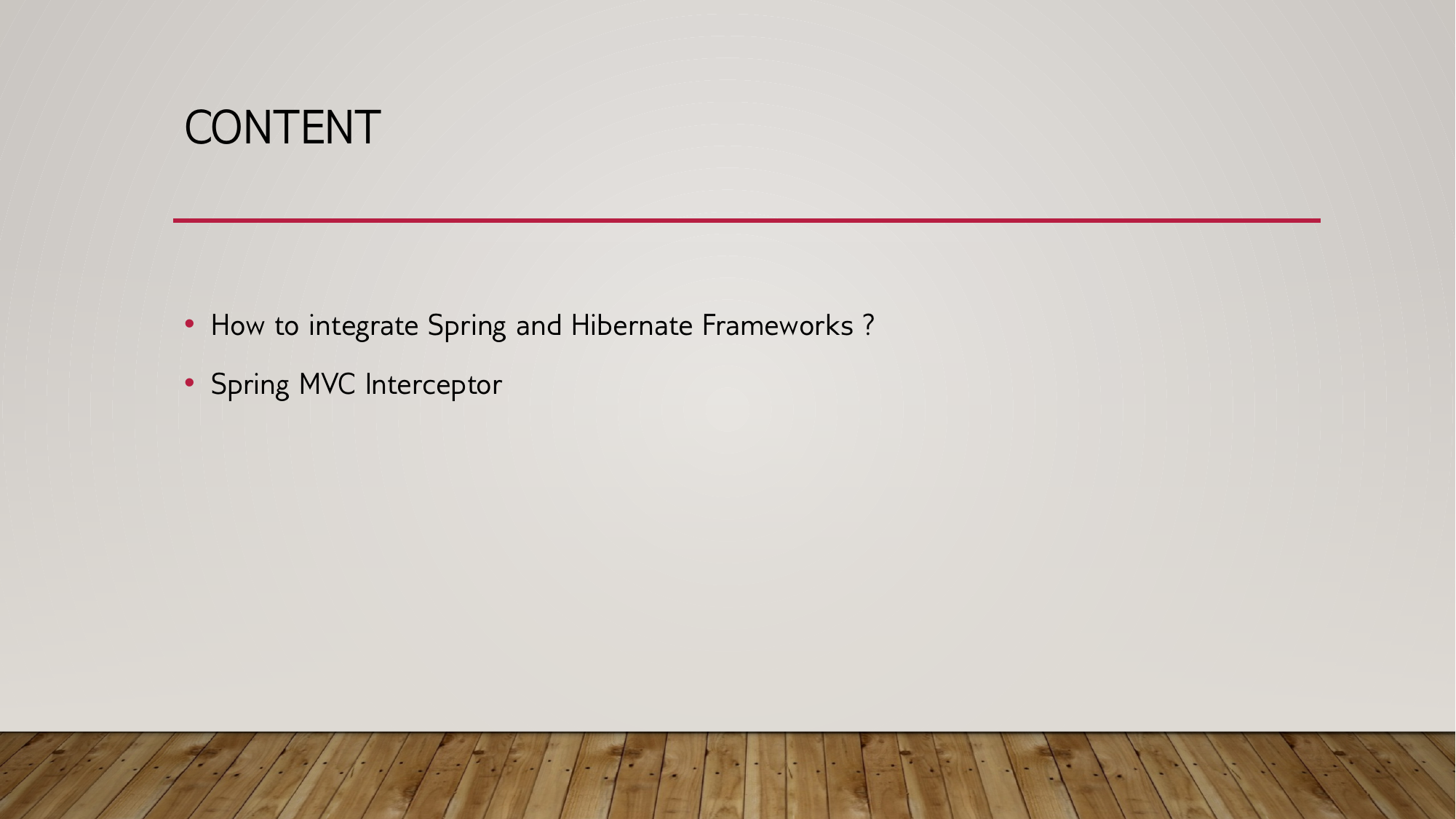

# Content

How to integrate Spring and Hibernate Frameworks ?
Spring MVC Interceptor